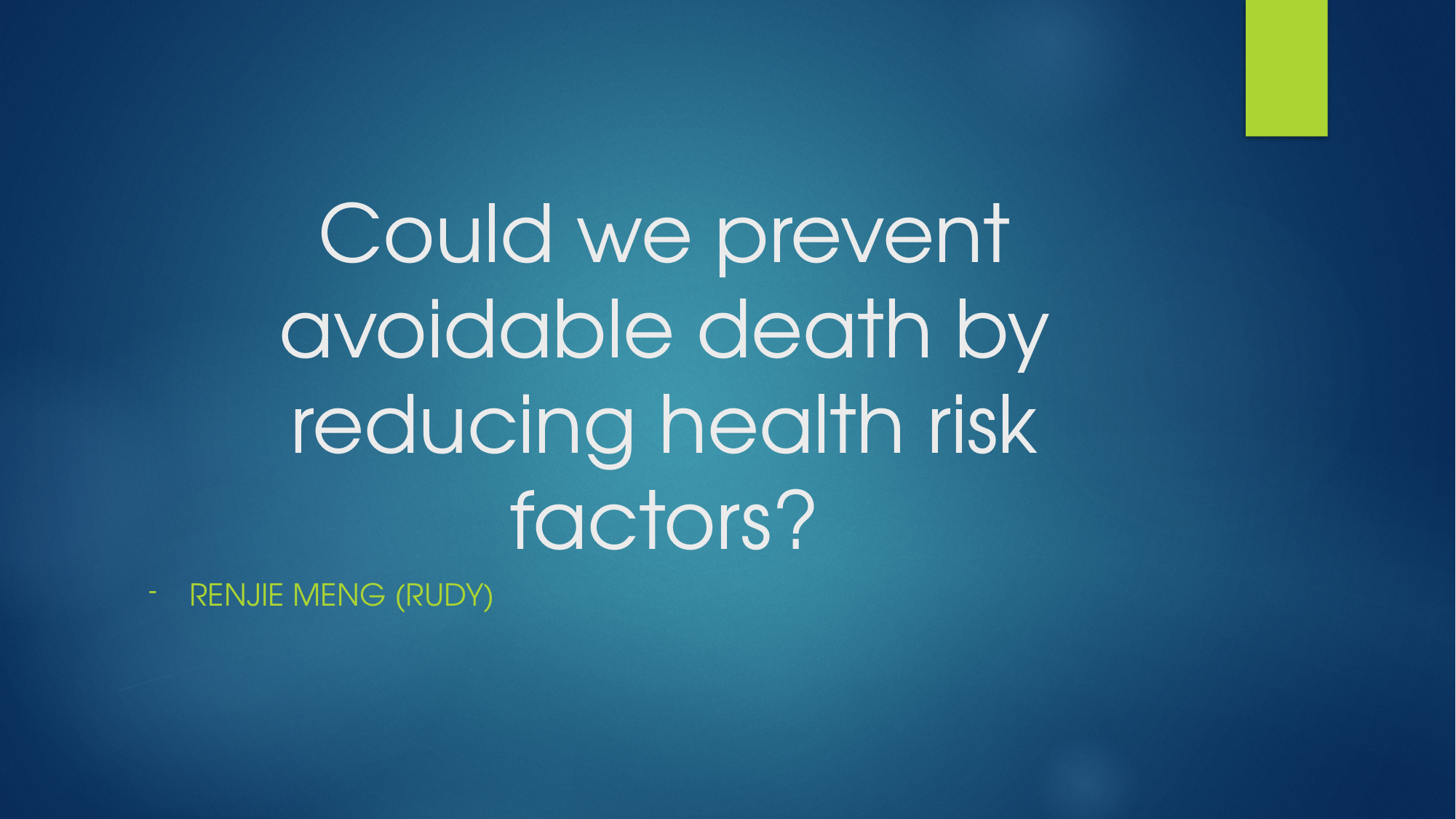

# Could we prevent avoidable death by reducing health risk factors?
Renjie Meng (Rudy)